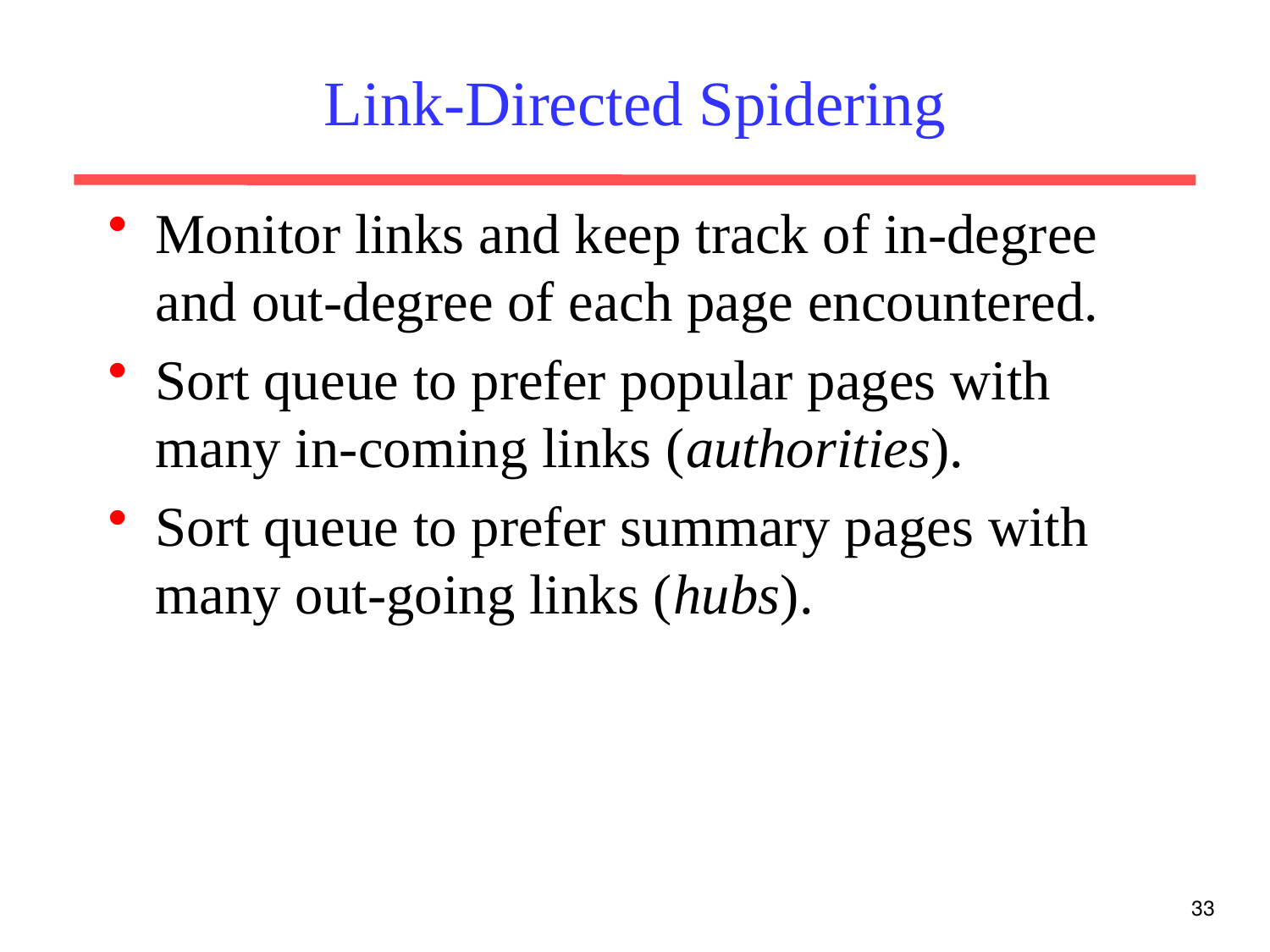

# Link-Directed Spidering
Monitor links and keep track of in-degree and out-degree of each page encountered.
Sort queue to prefer popular pages with many in-coming links (authorities).
Sort queue to prefer summary pages with many out-going links (hubs).
33